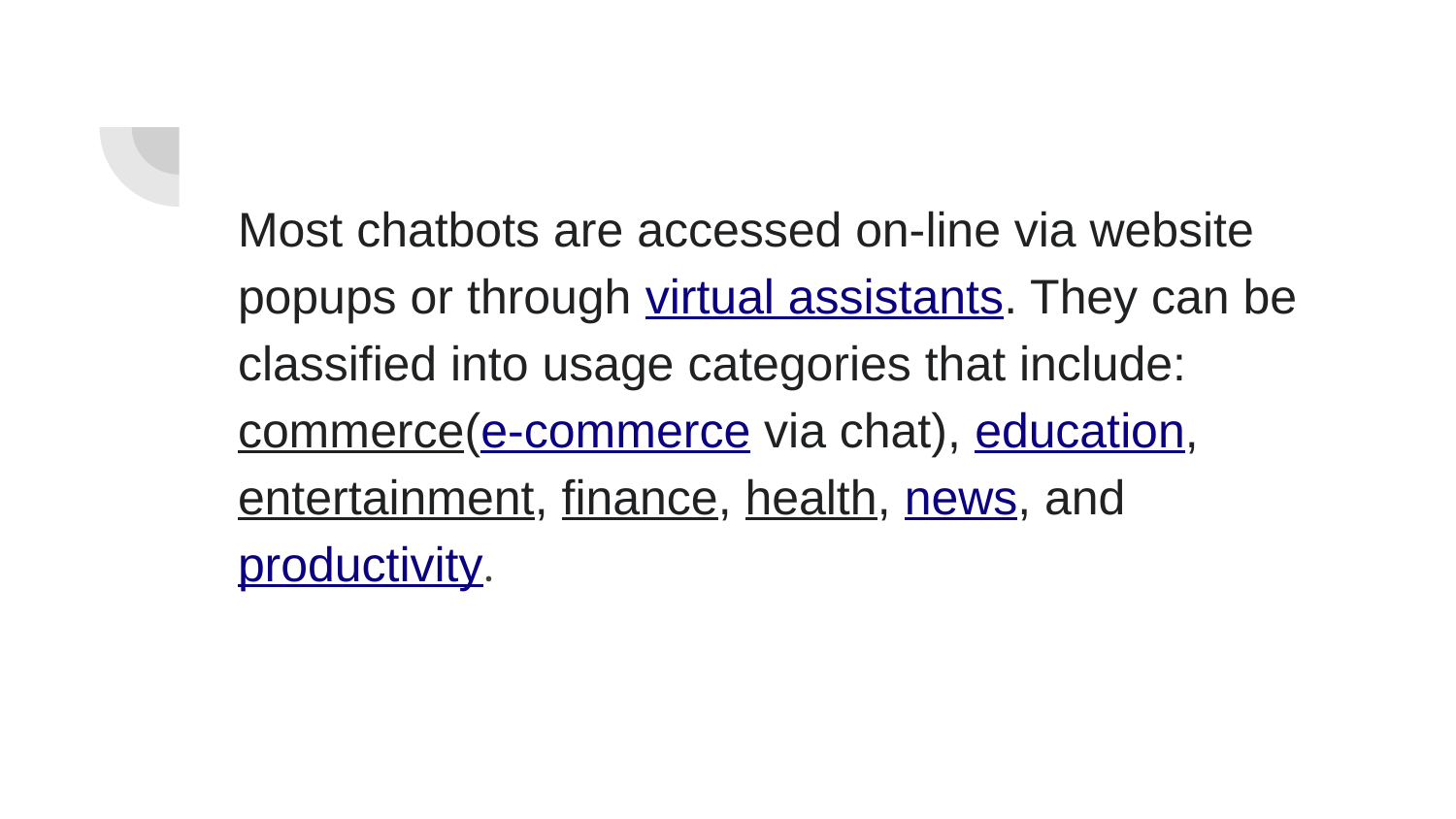

Most chatbots are accessed on-line via website popups or through virtual assistants. They can be classified into usage categories that include: commerce(e-commerce via chat), education, entertainment, finance, health, news, and productivity.